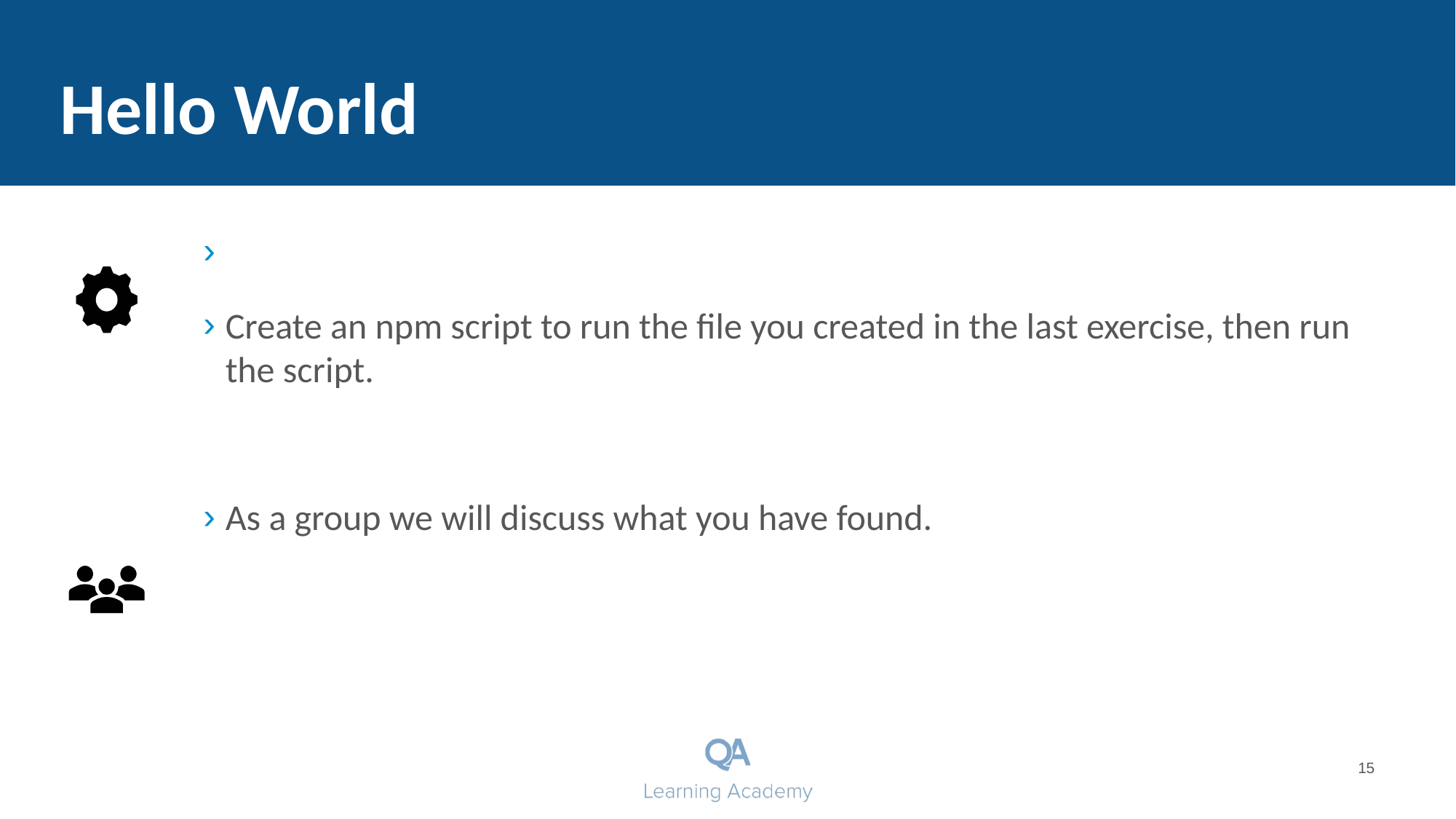

Hello World

Create an npm script to run the file you created in the last exercise, then run the script.

As a group we will discuss what you have found.

15